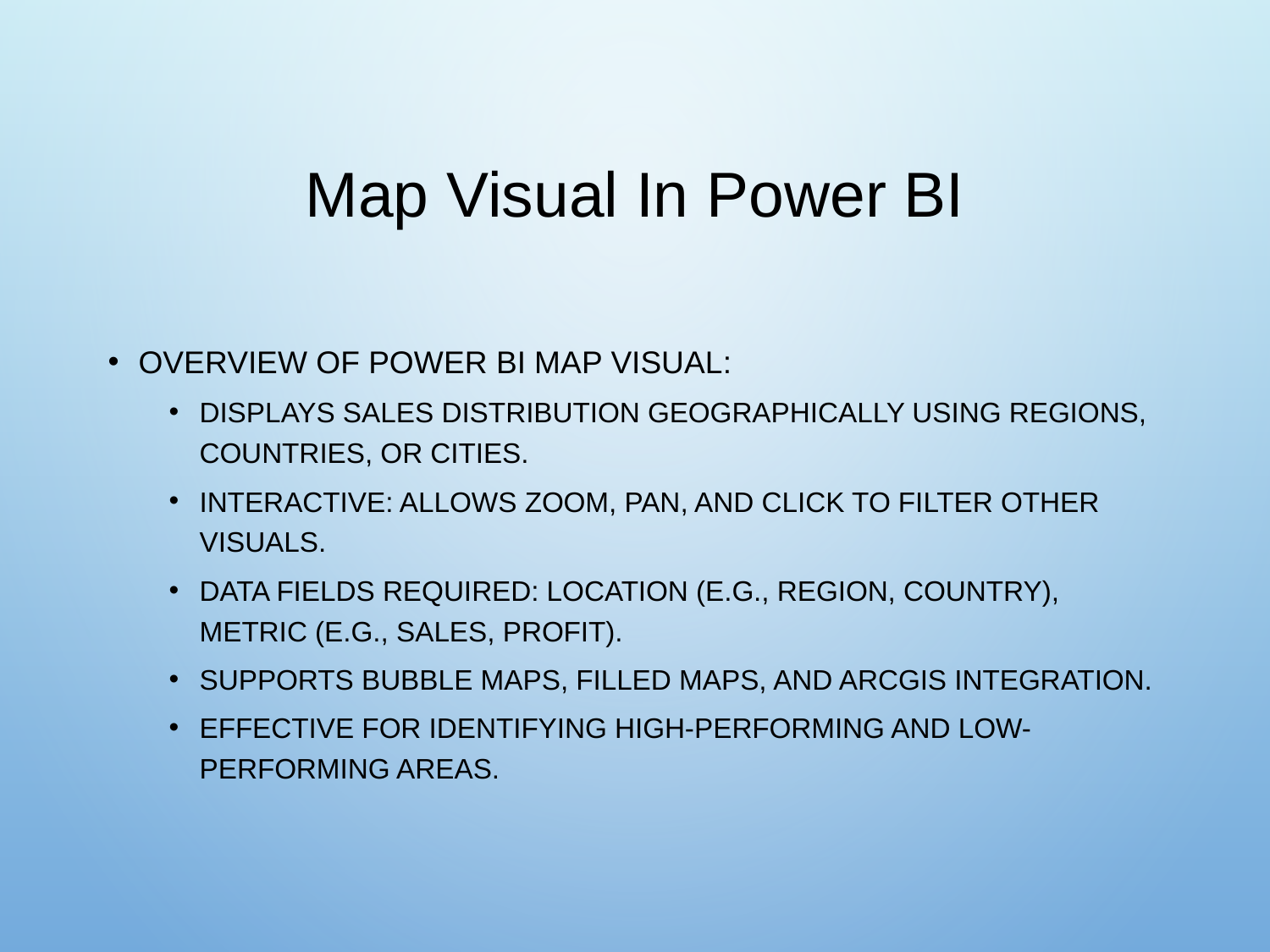

# Map Visual In Power BI
Overview of Power BI Map Visual:
Displays sales distribution geographically using regions, countries, or cities.
Interactive: Allows zoom, pan, and click to filter other visuals.
Data fields required: Location (e.g., Region, Country), Metric (e.g., Sales, Profit).
Supports bubble maps, filled maps, and ArcGIS integration.
Effective for identifying high-performing and low-performing areas.